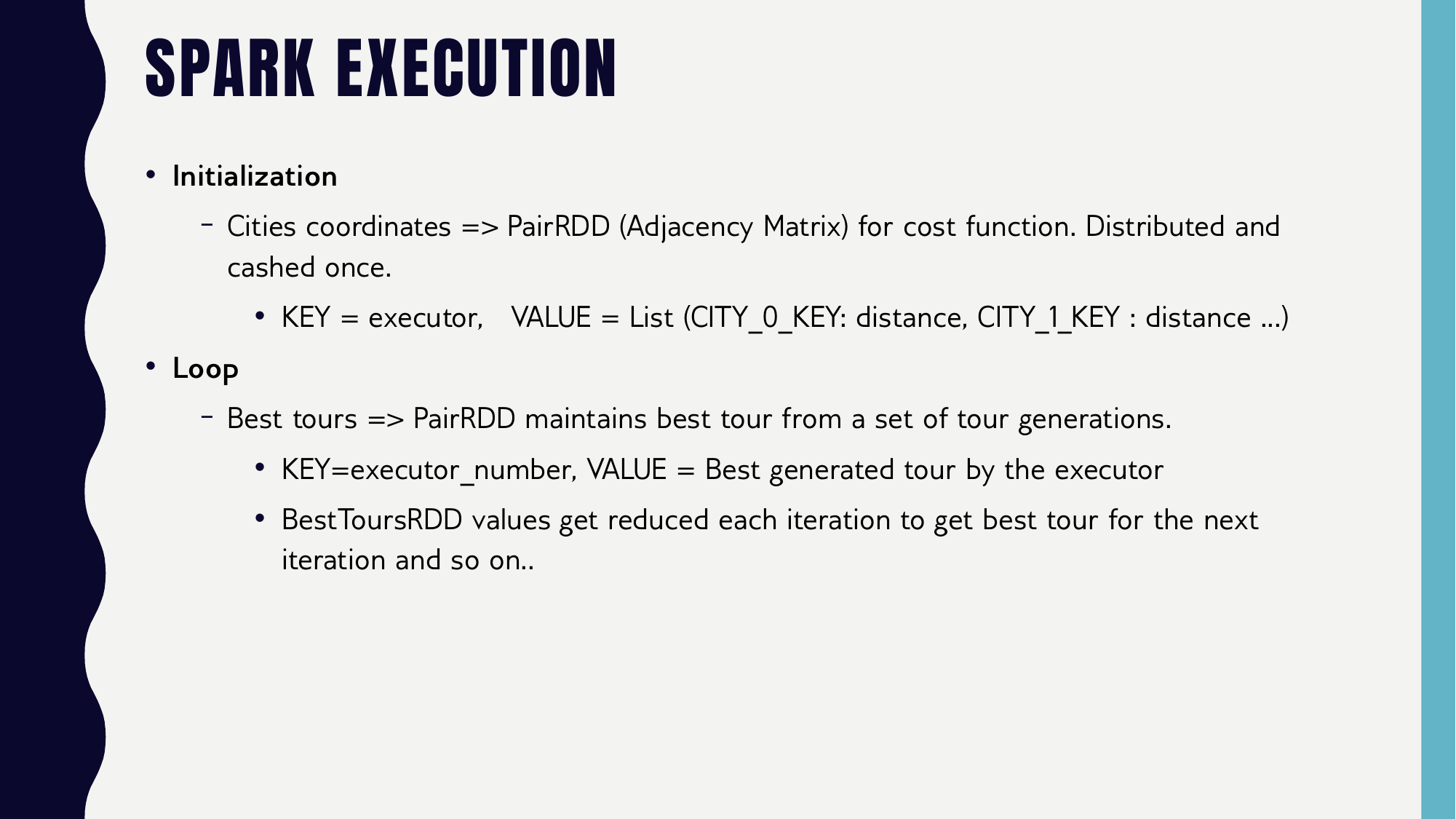

# SPARK Execution
Initialization
Cities coordinates => PairRDD (Adjacency Matrix) for cost function. Distributed and cashed once.
KEY = executor,   VALUE = List (CITY_0_KEY: distance, CITY_1_KEY : distance ...)
Loop
Best tours => PairRDD maintains best tour from a set of tour generations.
KEY=executor_number, VALUE = Best generated tour by the executor
BestToursRDD values get reduced each iteration to get best tour for the next iteration and so on..